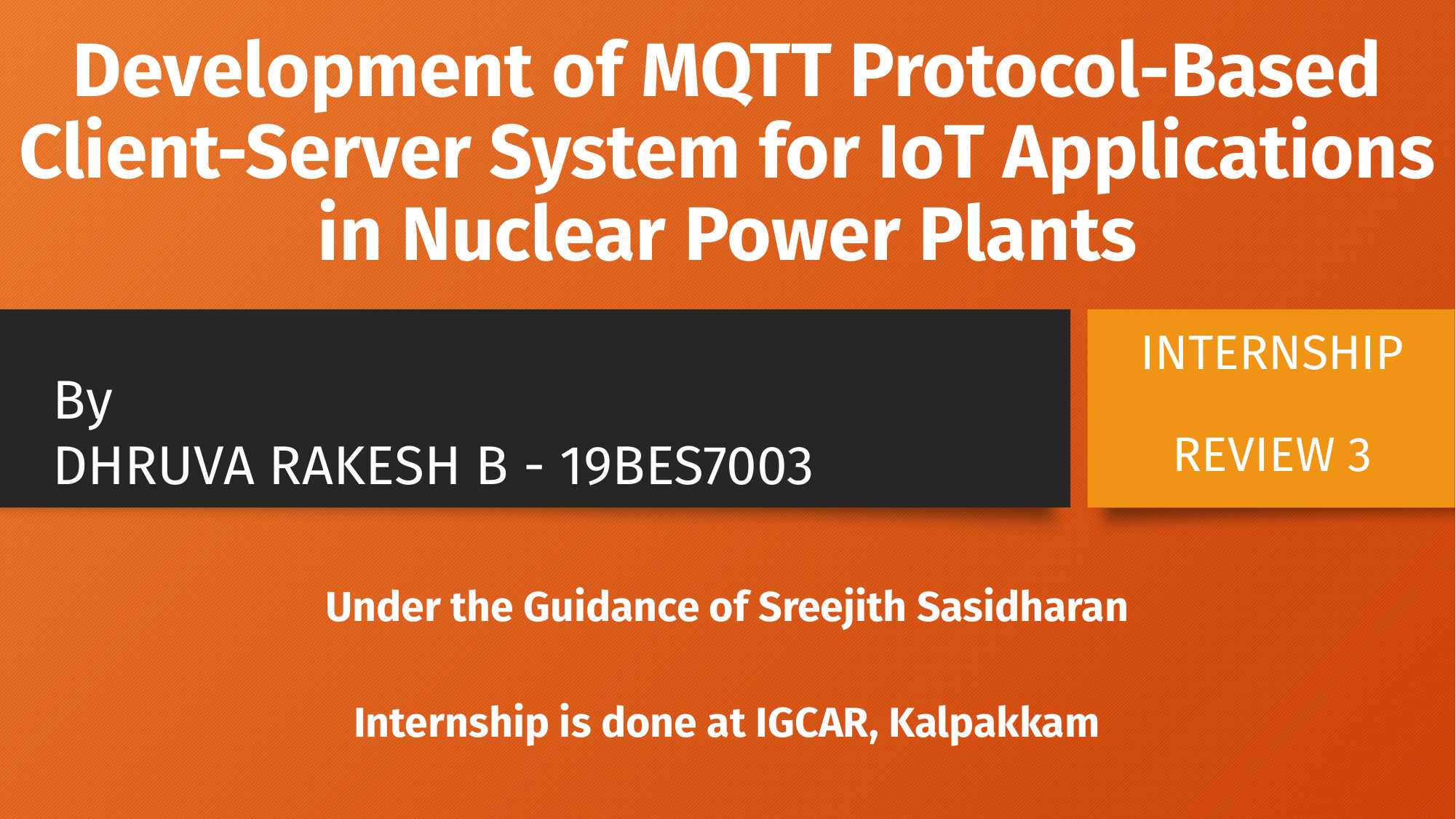

# Development of MQTT Protocol-Based Client-Server System for IoT Applications in Nuclear Power Plants
INTERNSHIP

REVIEW 3
By
DHRUVA RAKESH B - 19BES7003
Under the Guidance of Sreejith Sasidharan

Internship is done at IGCAR, Kalpakkam